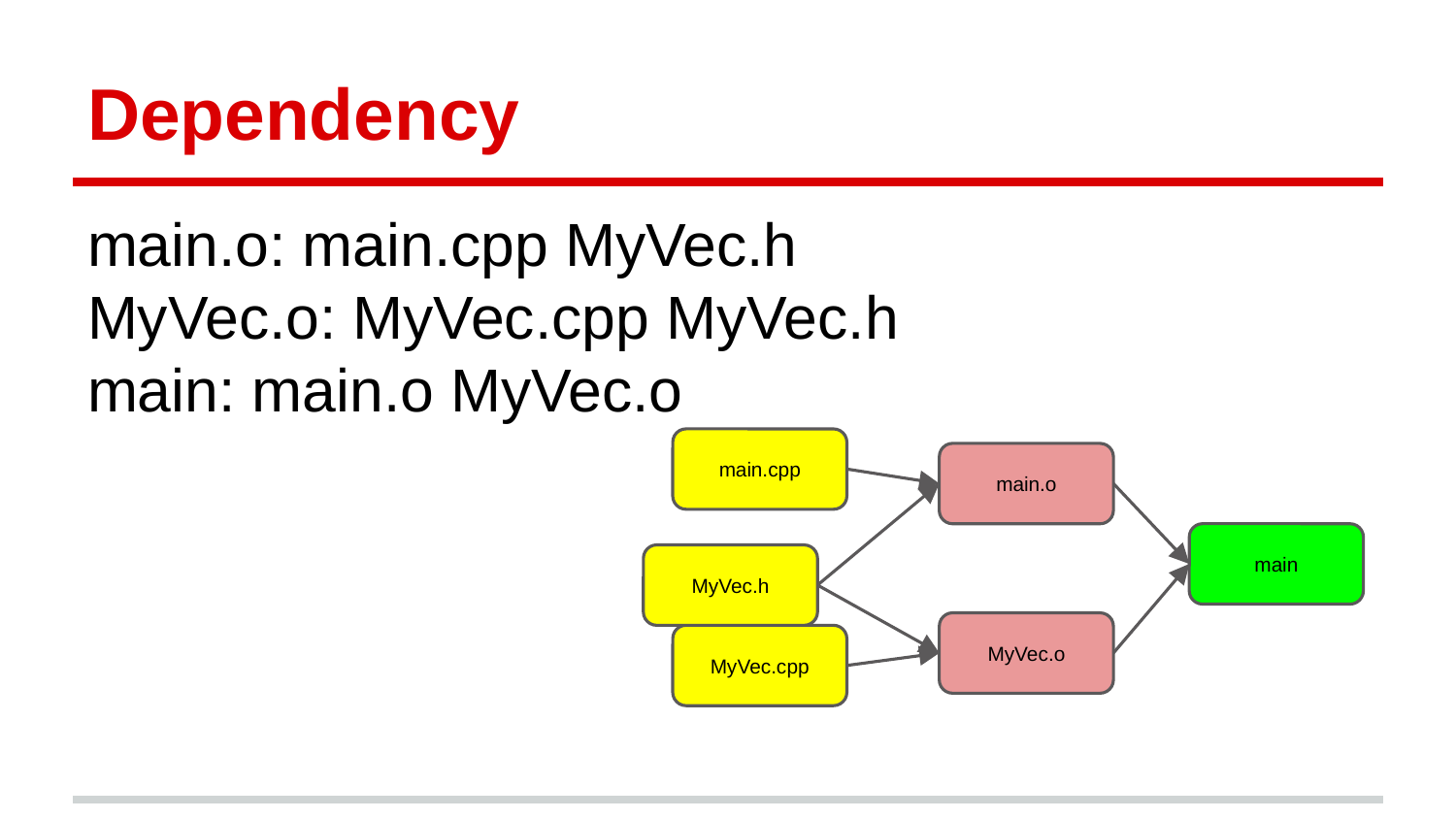

# Dependency
main.o: main.cpp MyVec.h
MyVec.o: MyVec.cpp MyVec.h
main: main.o MyVec.o
main.cpp
main.o
main
MyVec.h
MyVec.o
MyVec.cpp